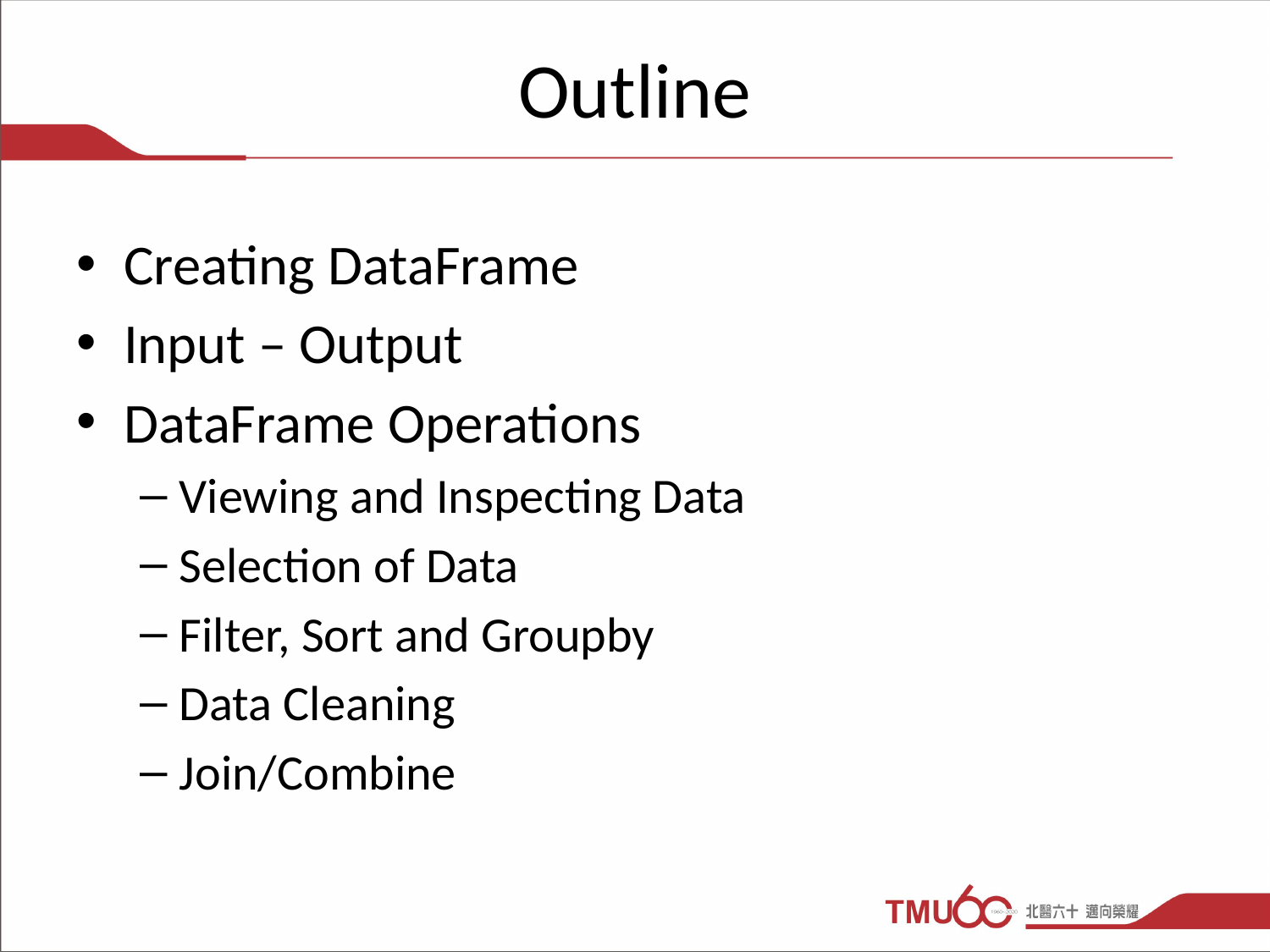

# Outline
Creating DataFrame
Input – Output
DataFrame Operations
Viewing and Inspecting Data
Selection of Data
Filter, Sort and Groupby
Data Cleaning
Join/Combine